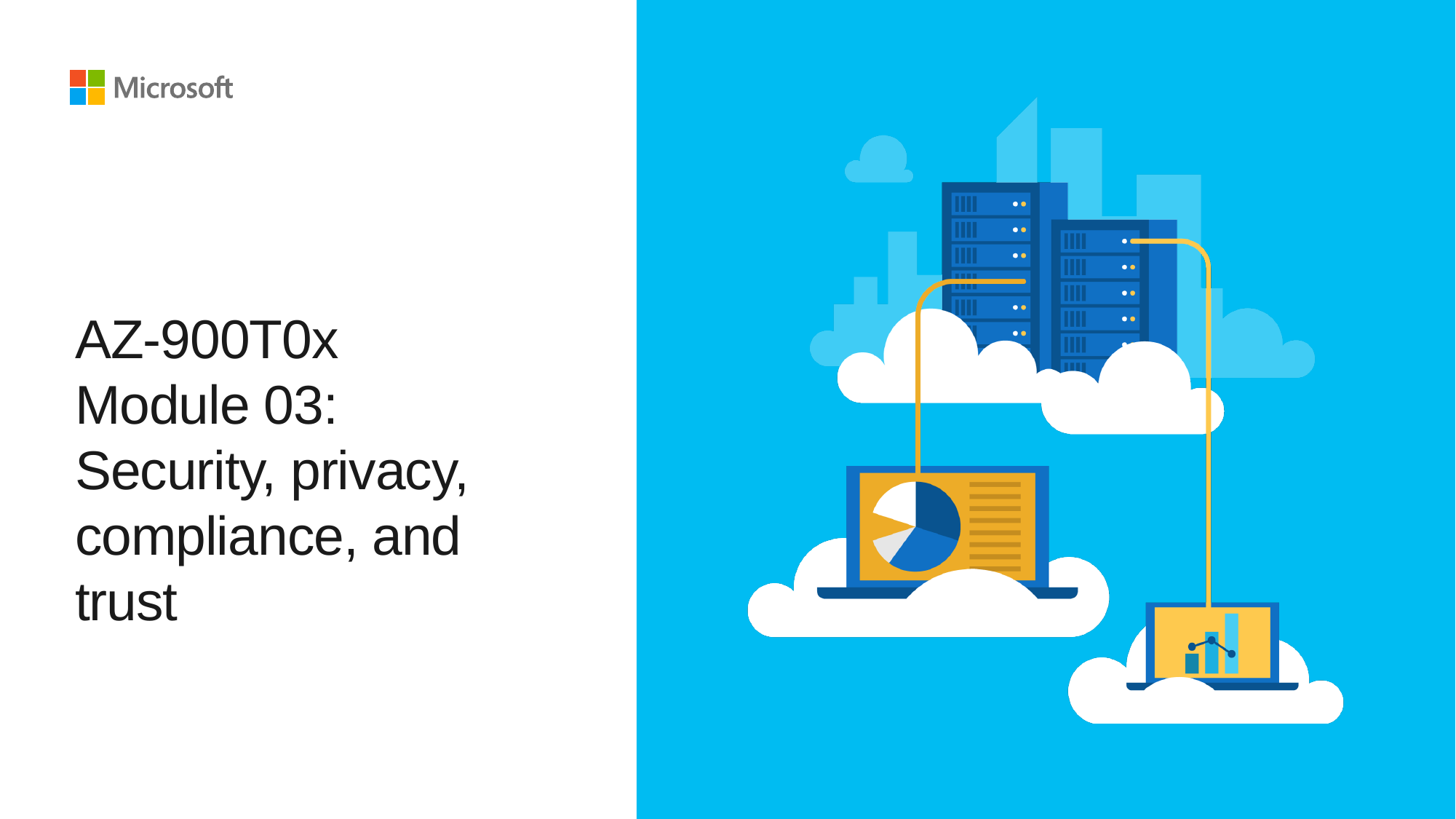

# AZ-900T0x Module 03: Security, privacy, compliance, and trust